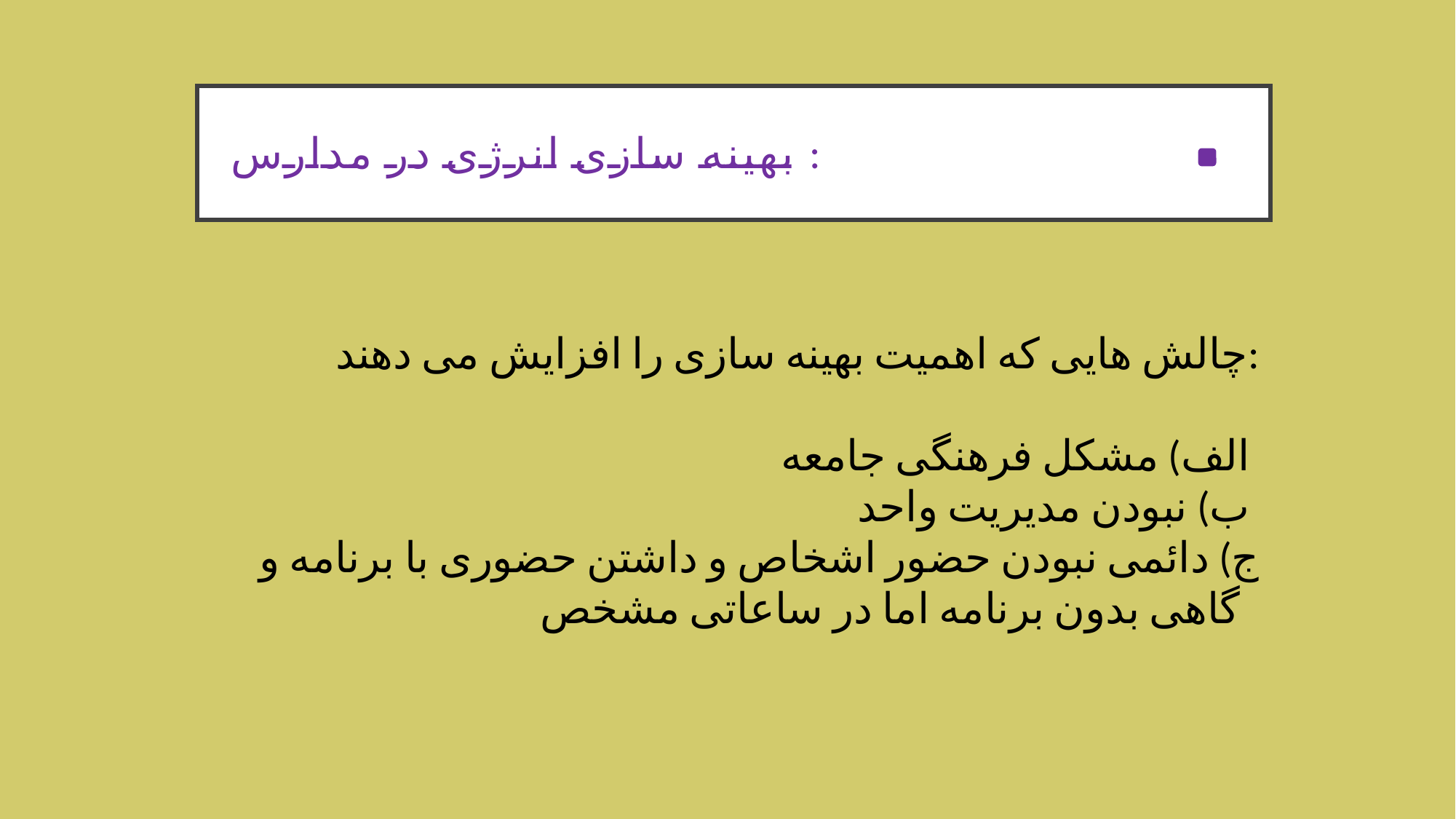

# بهینه سازی انرژی در مدارس :

چالش هایی که اهمیت بهینه سازی را افزایش می دهند:

الف) مشکل فرهنگی جامعه
ب) نبودن مدیریت واحد
ج) دائمی نبودن حضور اشخاص و داشتن حضوری با برنامه و گاهی بدون برنامه اما در ساعاتی مشخص